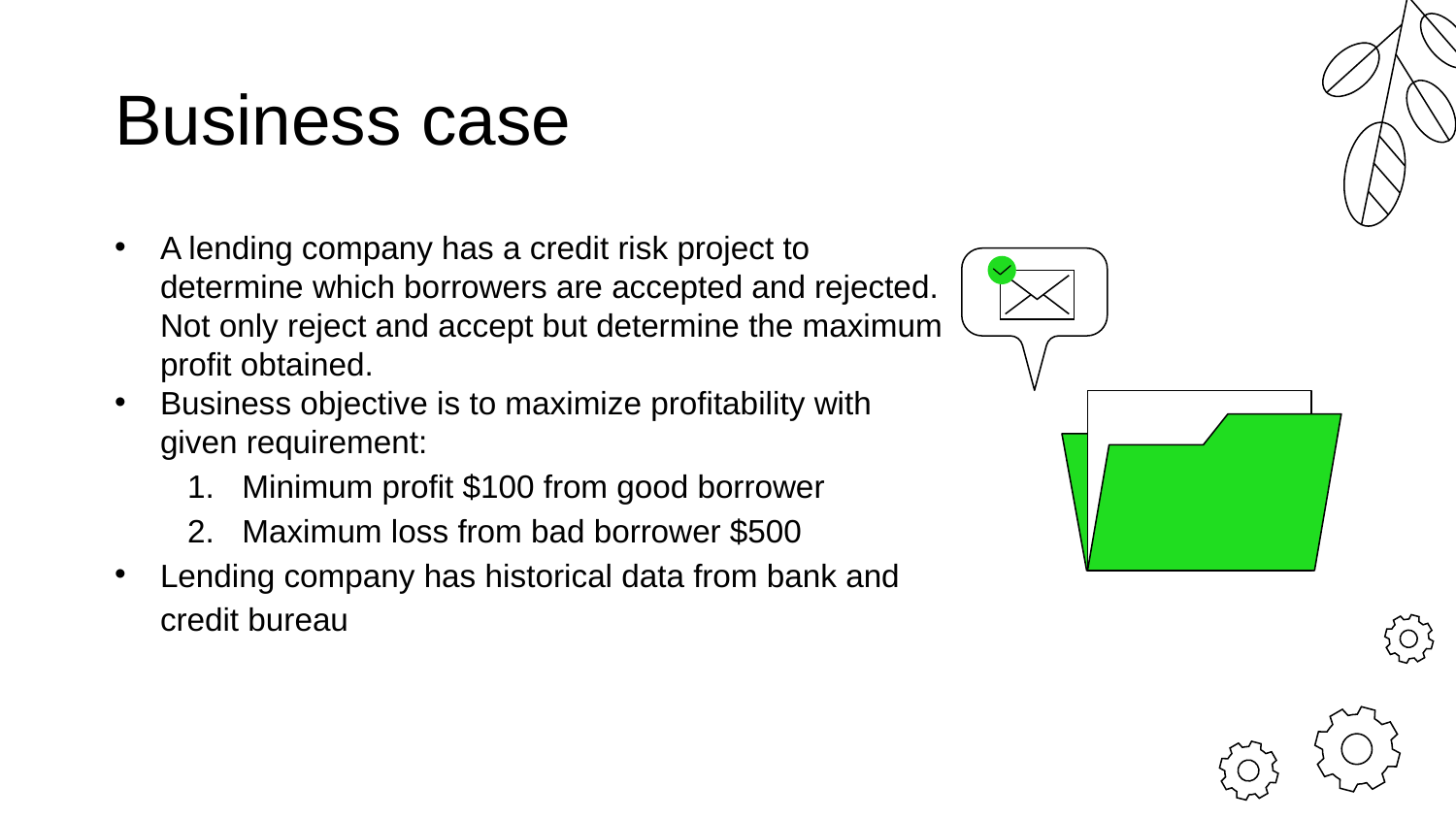

# Business case
A lending company has a credit risk project to determine which borrowers are accepted and rejected. Not only reject and accept but determine the maximum profit obtained.
Business objective is to maximize profitability with given requirement:
Minimum profit $100 from good borrower
Maximum loss from bad borrower $500
Lending company has historical data from bank and credit bureau